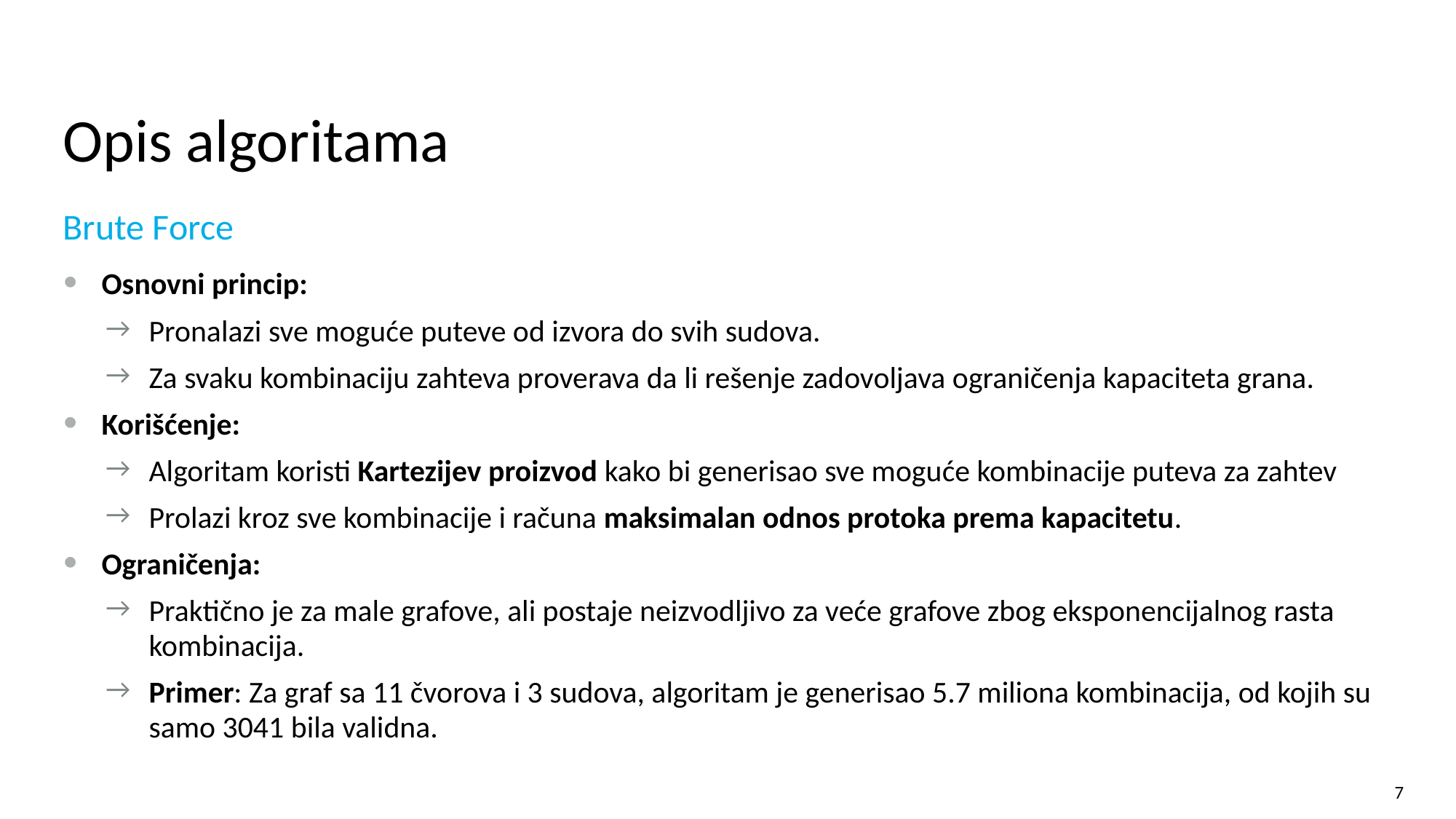

# Opis algoritama
Brute Force
Osnovni princip:
Pronalazi sve moguće puteve od izvora do svih sudova.
Za svaku kombinaciju zahteva proverava da li rešenje zadovoljava ograničenja kapaciteta grana.
Korišćenje:
Algoritam koristi Kartezijev proizvod kako bi generisao sve moguće kombinacije puteva za zahtev
Prolazi kroz sve kombinacije i računa maksimalan odnos protoka prema kapacitetu.
Ograničenja:
Praktično je za male grafove, ali postaje neizvodljivo za veće grafove zbog eksponencijalnog rasta kombinacija.
Primer: Za graf sa 11 čvorova i 3 sudova, algoritam je generisao 5.7 miliona kombinacija, od kojih su samo 3041 bila validna.
7